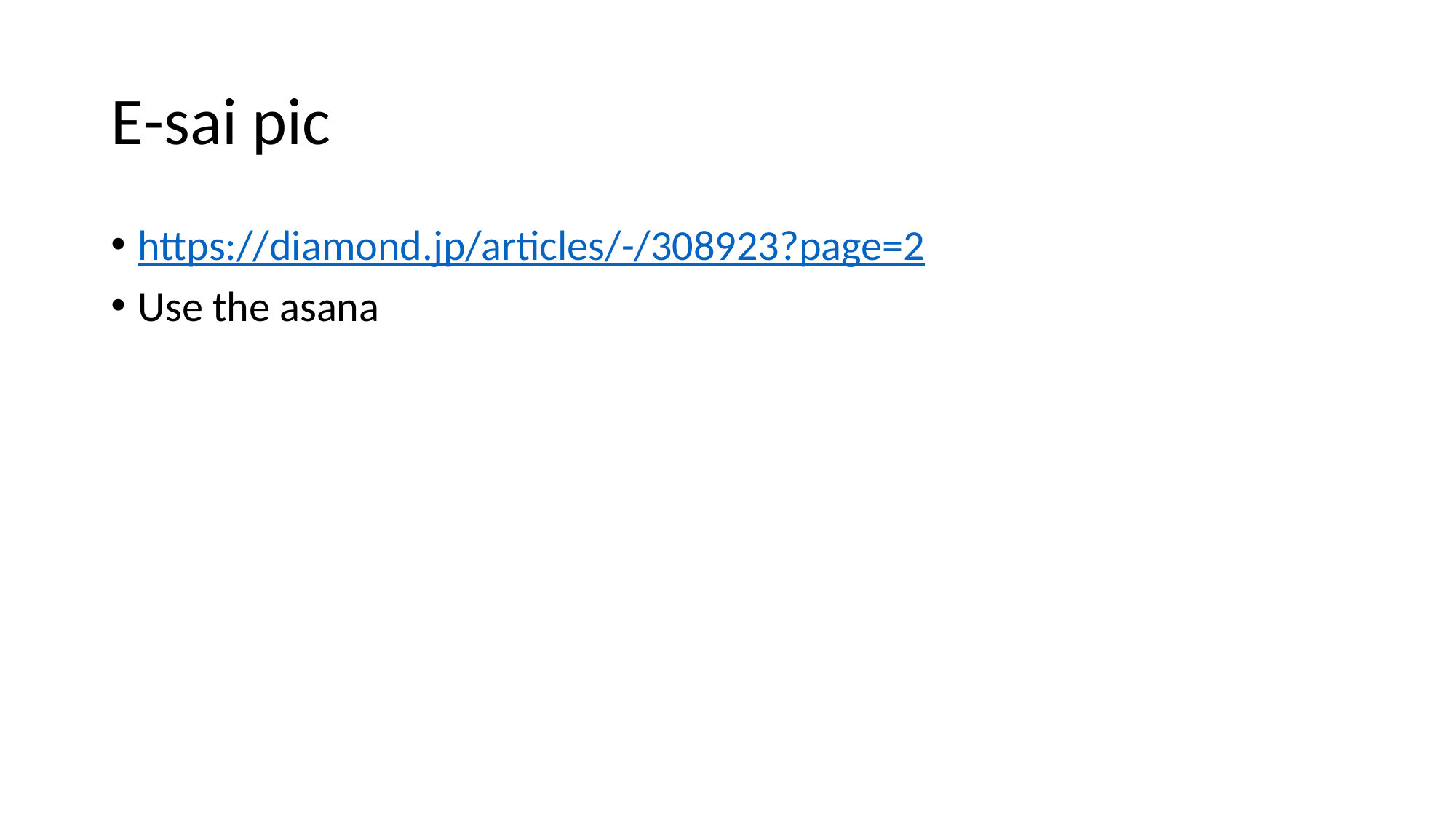

# E-sai pic
https://diamond.jp/articles/-/308923?page=2
Use the asana